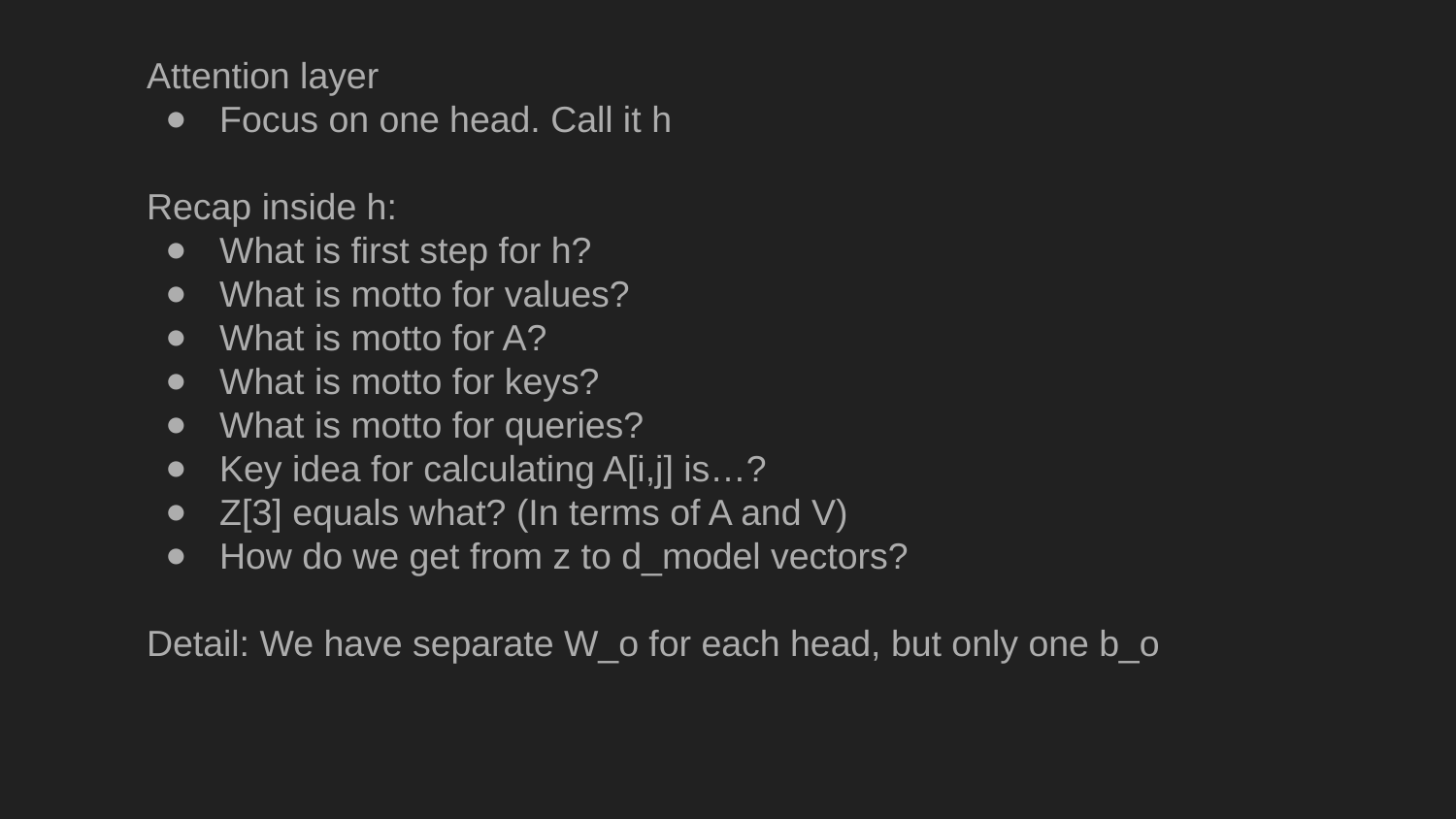

Attention layer
Focus on one head. Call it h

Recap inside h:
What is first step for h?
What is motto for values?
What is motto for A?
What is motto for keys?
What is motto for queries?
Key idea for calculating A[i,j] is…?
Z[3] equals what? (In terms of A and V)
How do we get from z to d_model vectors?

Detail: We have separate W_o for each head, but only one b_o